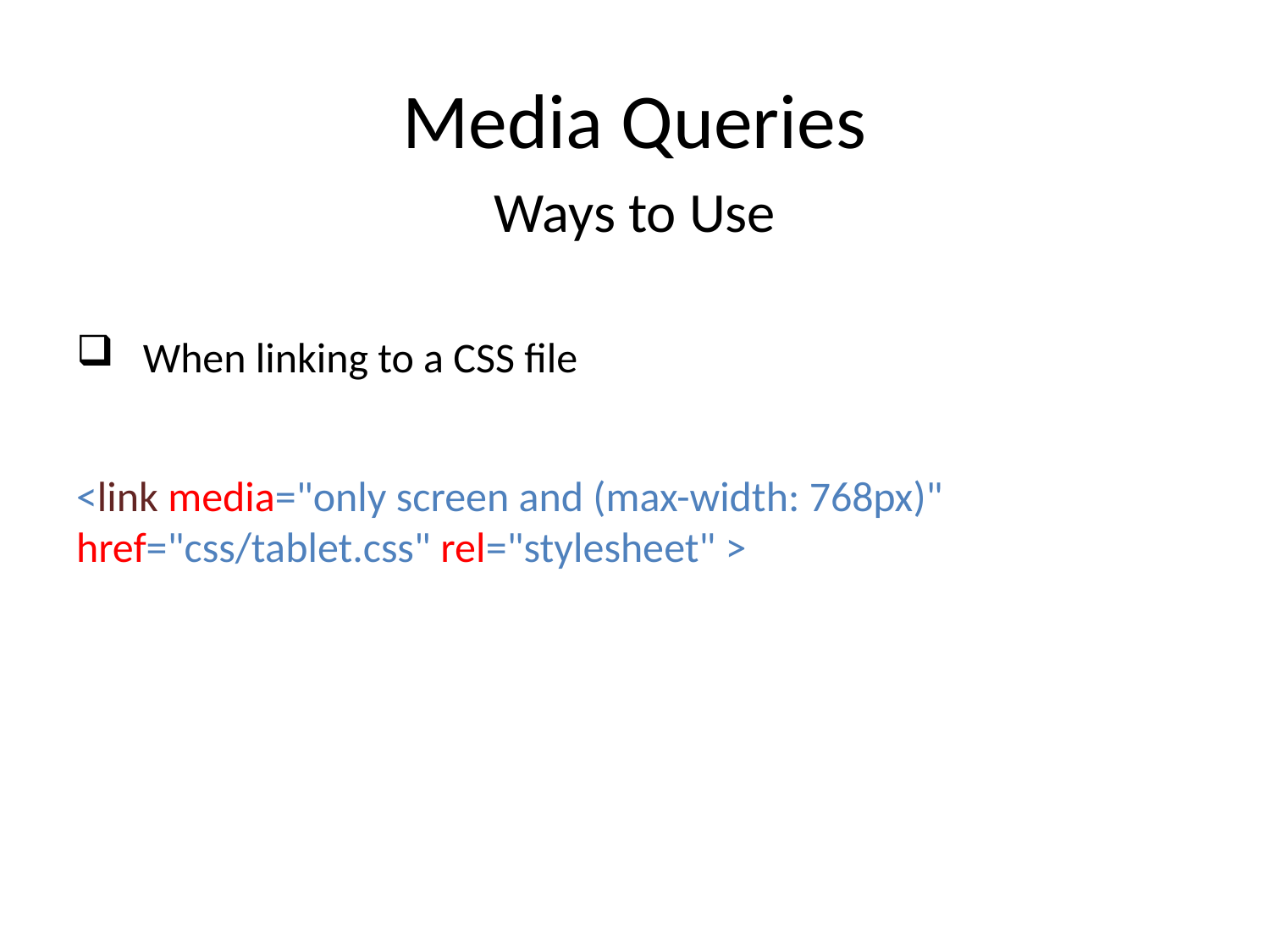

# Media Queries
Ways to Use

  When linking to a CSS file

<link media="only screen and (max-width: 768px)"             	href="css/tablet.css" rel="stylesheet" >